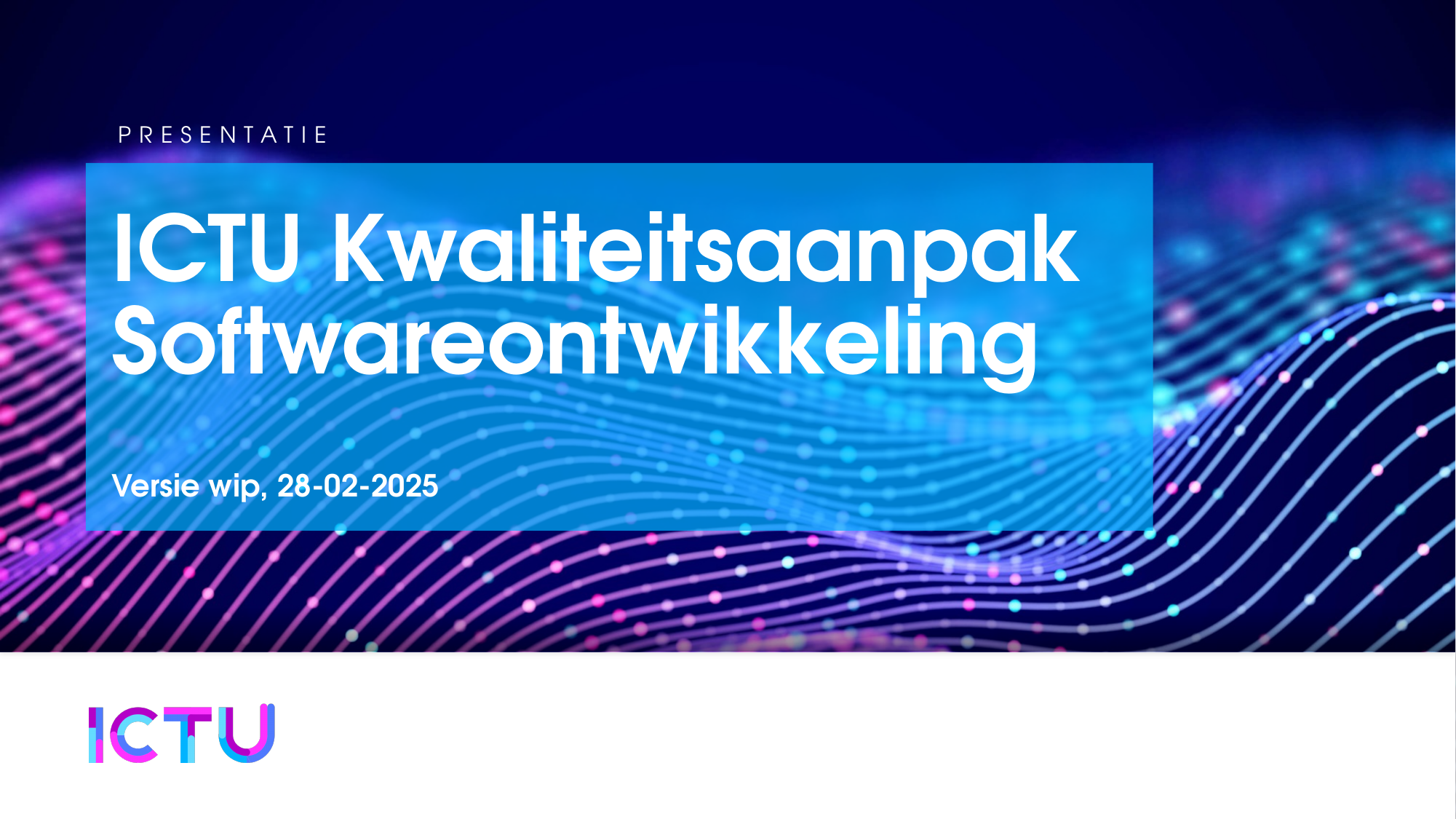

# ICTU Kwaliteitsaanpak Softwareontwikkeling
Versie wip, 28-02-2025